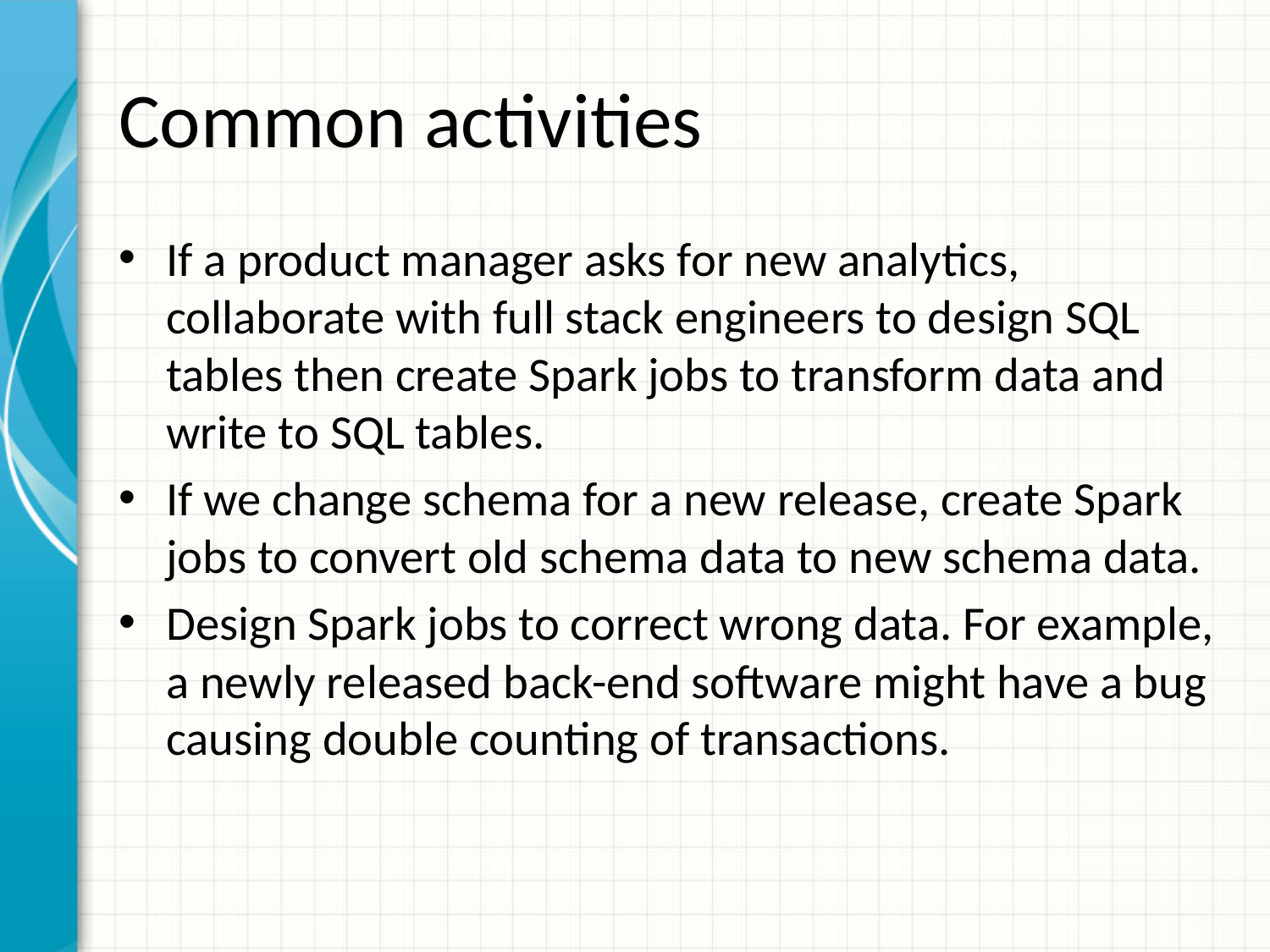

# Common activities
If a product manager asks for new analytics, collaborate with full stack engineers to design SQL tables then create Spark jobs to transform data and write to SQL tables.
If we change schema for a new release, create Spark jobs to convert old schema data to new schema data.
Design Spark jobs to correct wrong data. For example, a newly released back-end software might have a bug causing double counting of transactions.